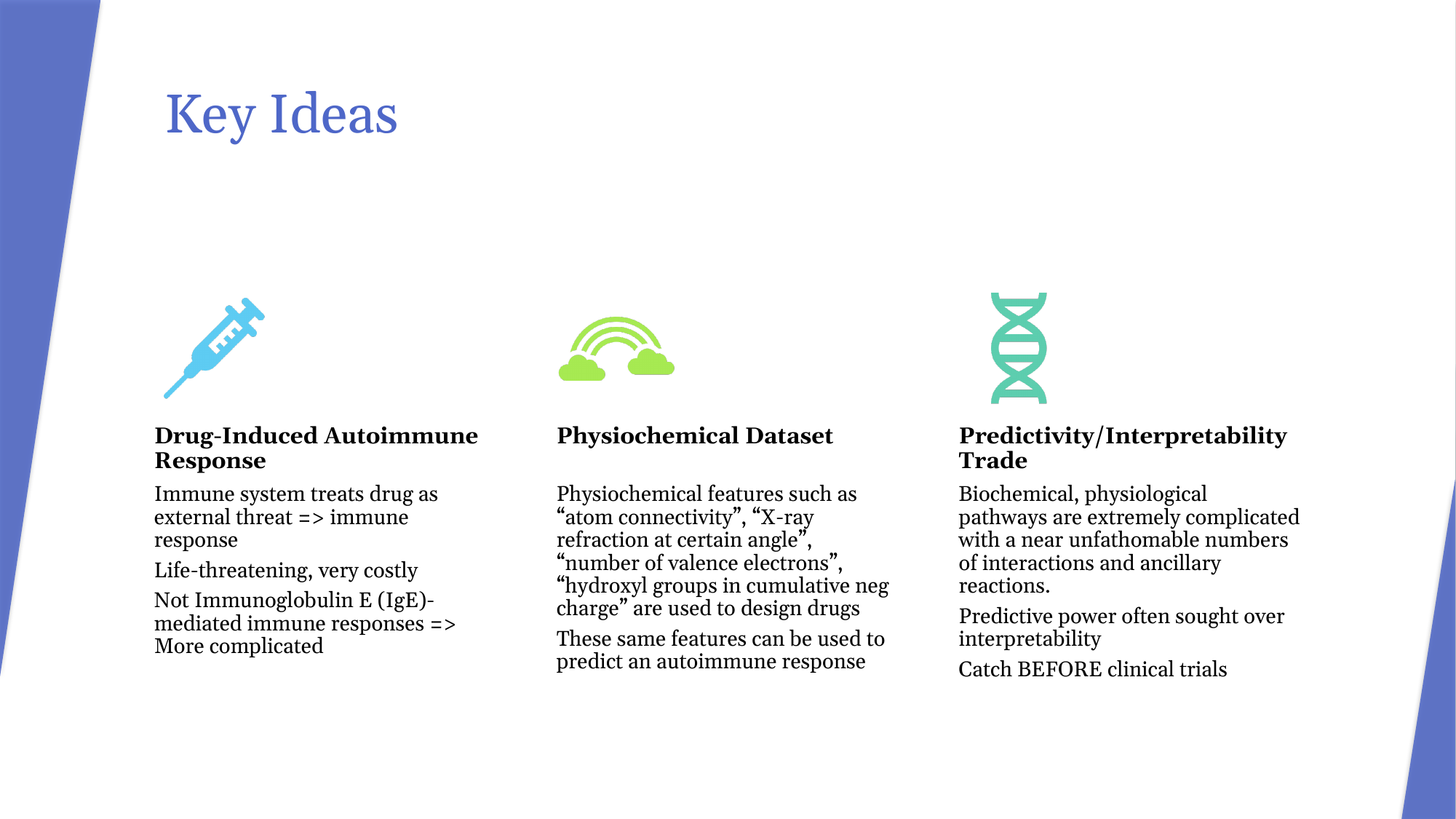

# Key Ideas
Drug-Induced Autoimmune Response
Immune system treats drug as external threat => immune response
Life-threatening, very costly
Not Immunoglobulin E (IgE)-mediated immune responses => More complicated
Physiochemical Dataset
Physiochemical features such as “atom connectivity”, “X-ray refraction at certain angle”, “number of valence electrons”, “hydroxyl groups in cumulative neg charge” are used to design drugs
These same features can be used to predict an autoimmune response
Predictivity/Interpretability Trade
Biochemical, physiological pathways are extremely complicated with a near unfathomable numbers of interactions and ancillary reactions.
Predictive power often sought over interpretability
Catch BEFORE clinical trials